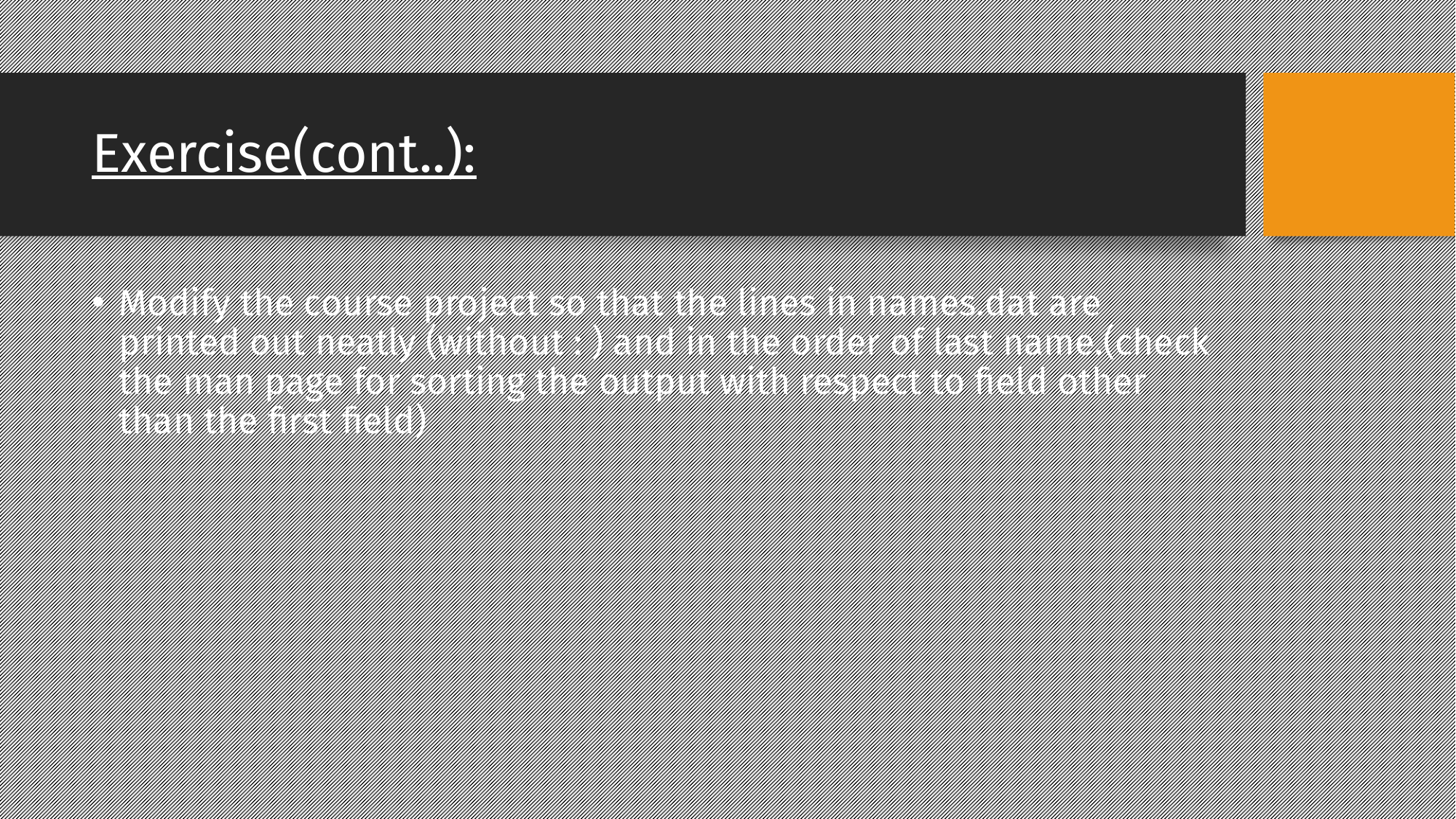

Exercise(cont..):
Modify the course project so that the lines in names.dat are printed out neatly (without : ) and in the order of last name.(check the man page for sorting the output with respect to field other than the first field)